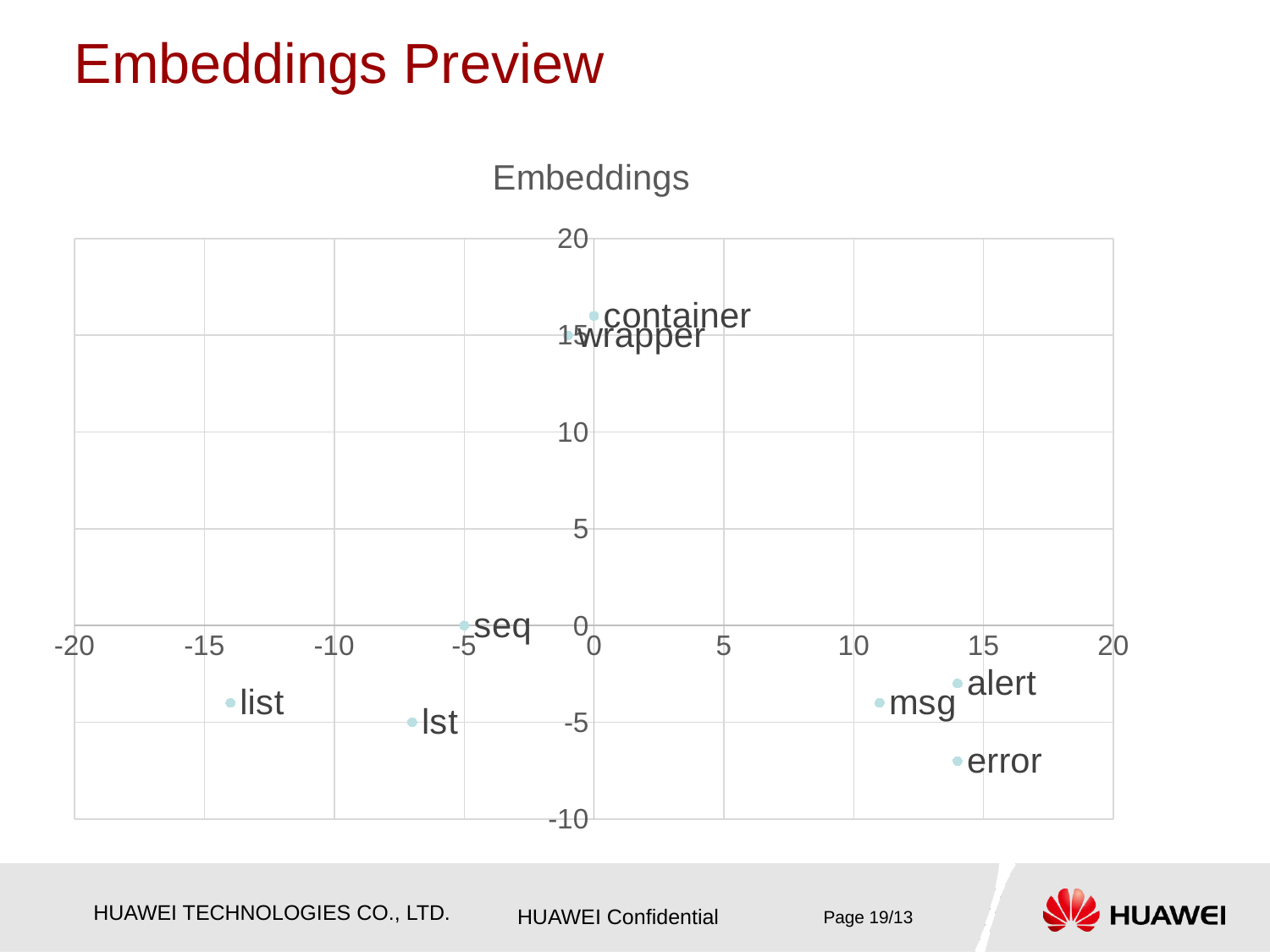

# Embeddings Preview

### Chart: Embeddings

| Category | words |
|---|---|
Page 19/13